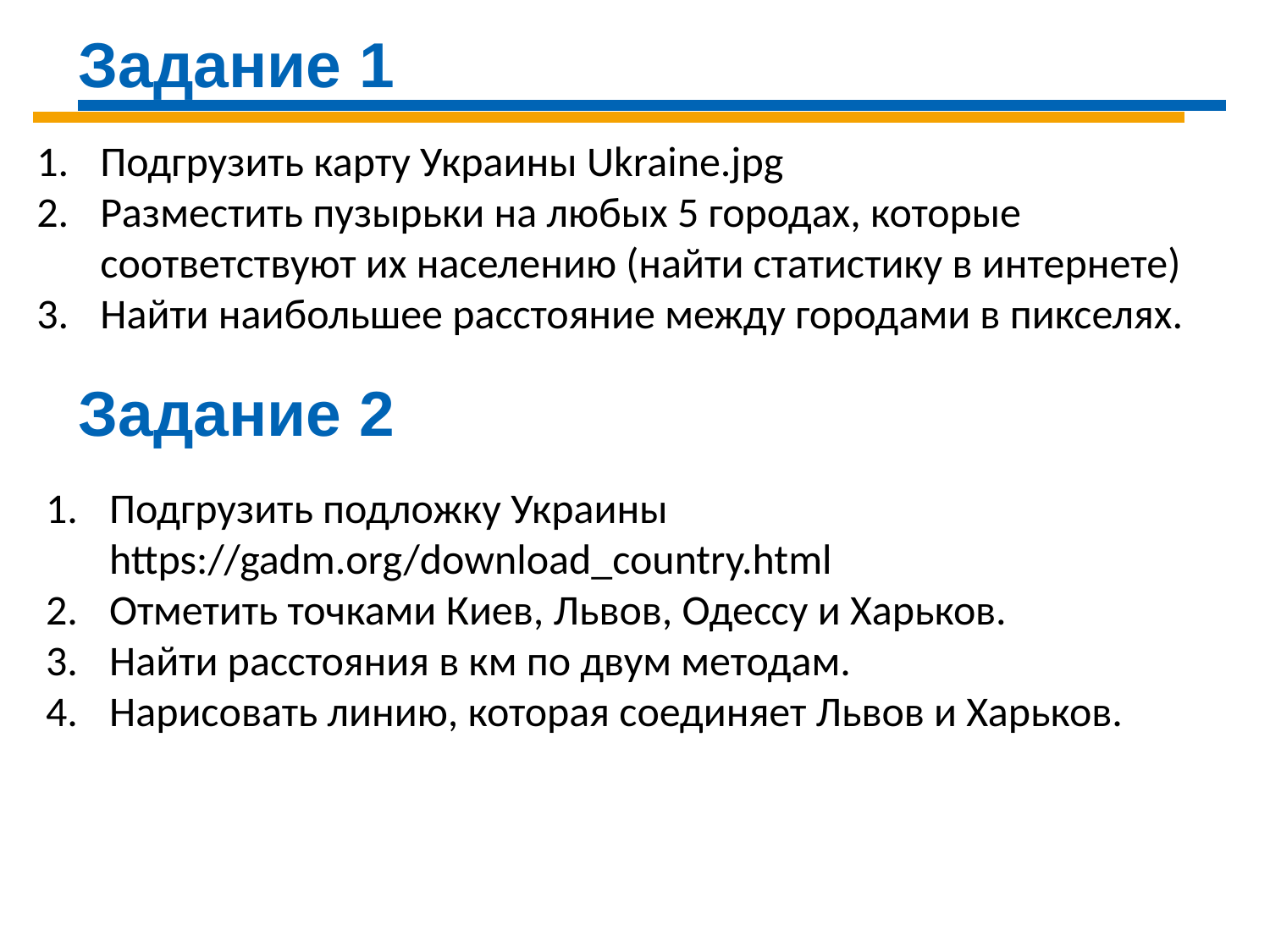

Задание 1
Подгрузить карту Украины Ukraine.jpg
Разместить пузырьки на любых 5 городах, которые соответствуют их населению (найти статистику в интернете)
Найти наибольшее расстояние между городами в пикселях.
Задание 2
Подгрузить подложку Украины https://gadm.org/download_country.html
Отметить точками Киев, Львов, Одессу и Харьков.
Найти расстояния в км по двум методам.
Нарисовать линию, которая соединяет Львов и Харьков.